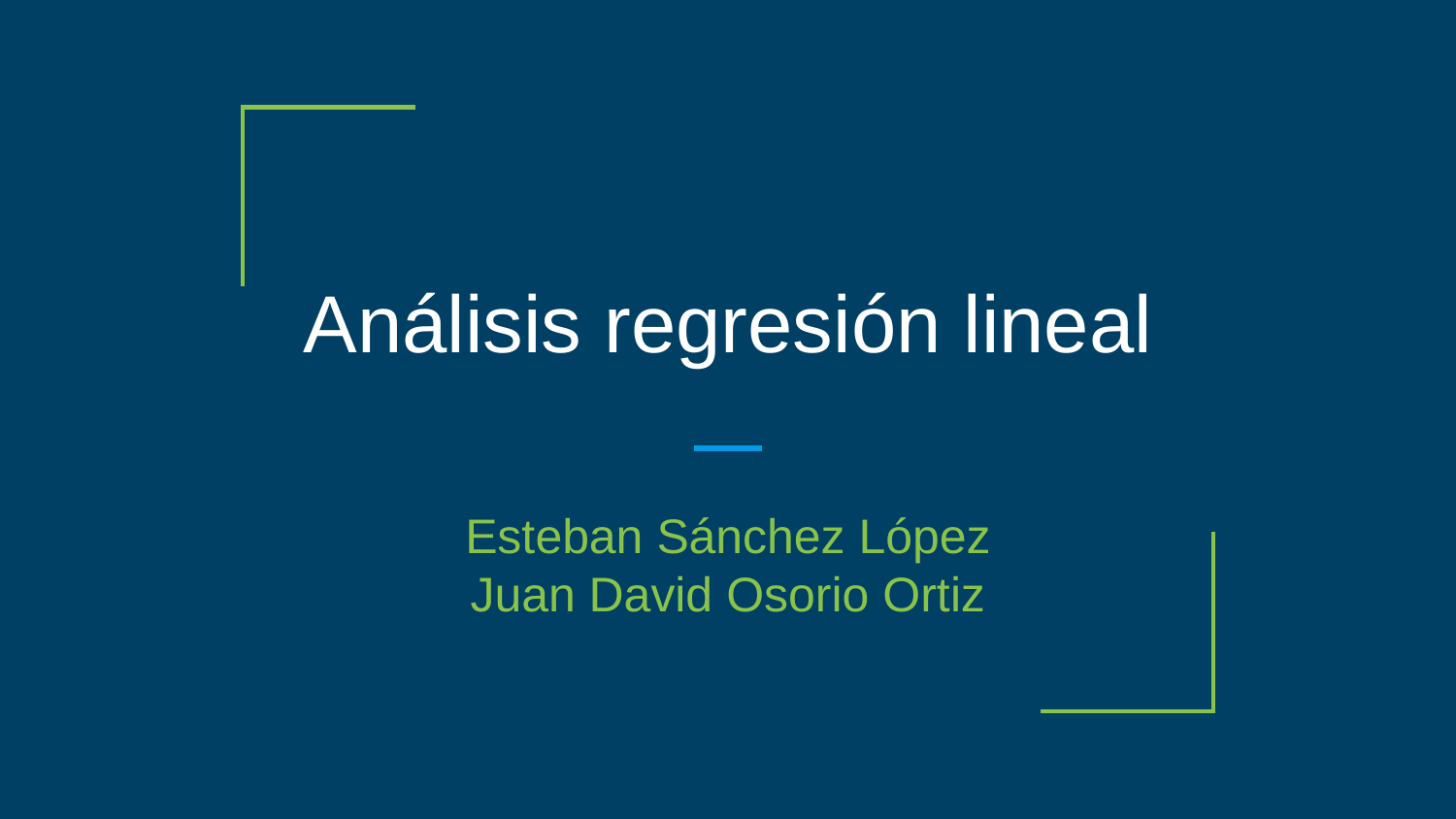

# Análisis regresión lineal
Esteban Sánchez López
Juan David Osorio Ortiz